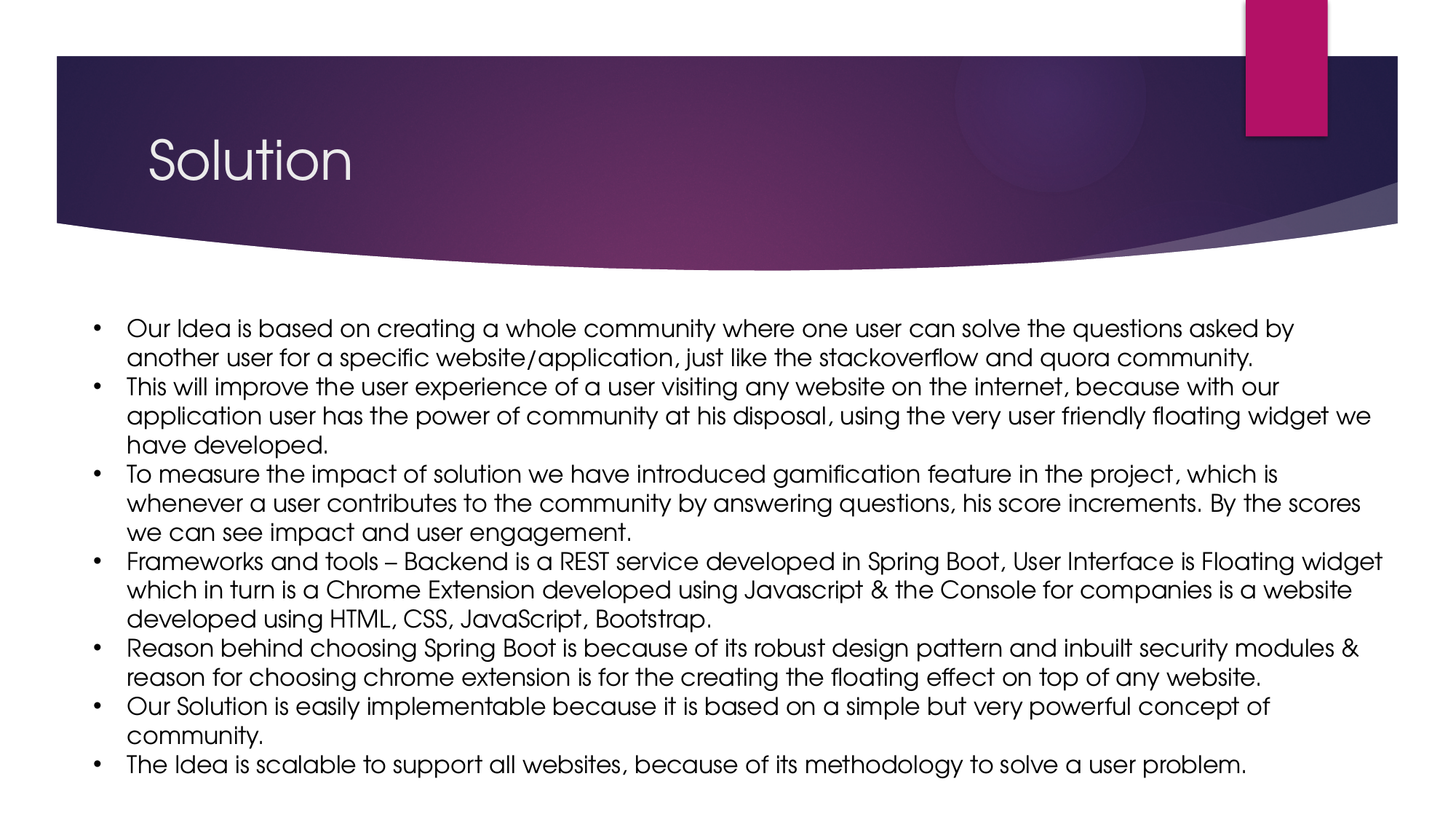

# Solution
Our Idea is based on creating a whole community where one user can solve the questions asked by another user for a specific website/application, just like the stackoverflow and quora community.
This will improve the user experience of a user visiting any website on the internet, because with our application user has the power of community at his disposal, using the very user friendly floating widget we have developed.
To measure the impact of solution we have introduced gamification feature in the project, which is whenever a user contributes to the community by answering questions, his score increments. By the scores we can see impact and user engagement.
Frameworks and tools – Backend is a REST service developed in Spring Boot, User Interface is Floating widget which in turn is a Chrome Extension developed using Javascript & the Console for companies is a website developed using HTML, CSS, JavaScript, Bootstrap.
Reason behind choosing Spring Boot is because of its robust design pattern and inbuilt security modules & reason for choosing chrome extension is for the creating the floating effect on top of any website.
Our Solution is easily implementable because it is based on a simple but very powerful concept of community.
The Idea is scalable to support all websites, because of its methodology to solve a user problem.